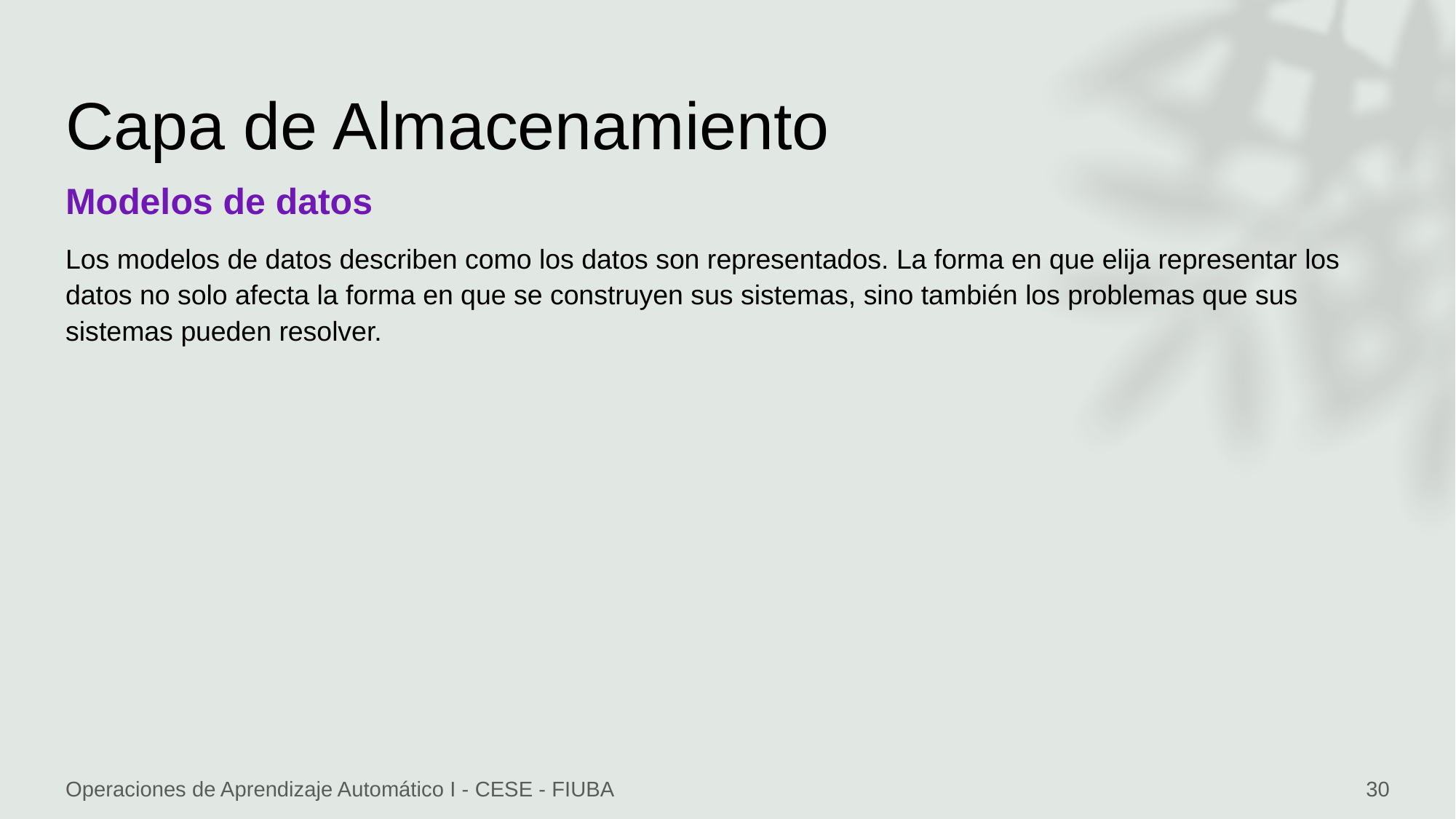

# Capa de Almacenamiento
Modelos de datos
Los modelos de datos describen como los datos son representados. La forma en que elija representar los datos no solo afecta la forma en que se construyen sus sistemas, sino también los problemas que sus sistemas pueden resolver.

Operaciones de Aprendizaje Automático I - CESE - FIUBA
30